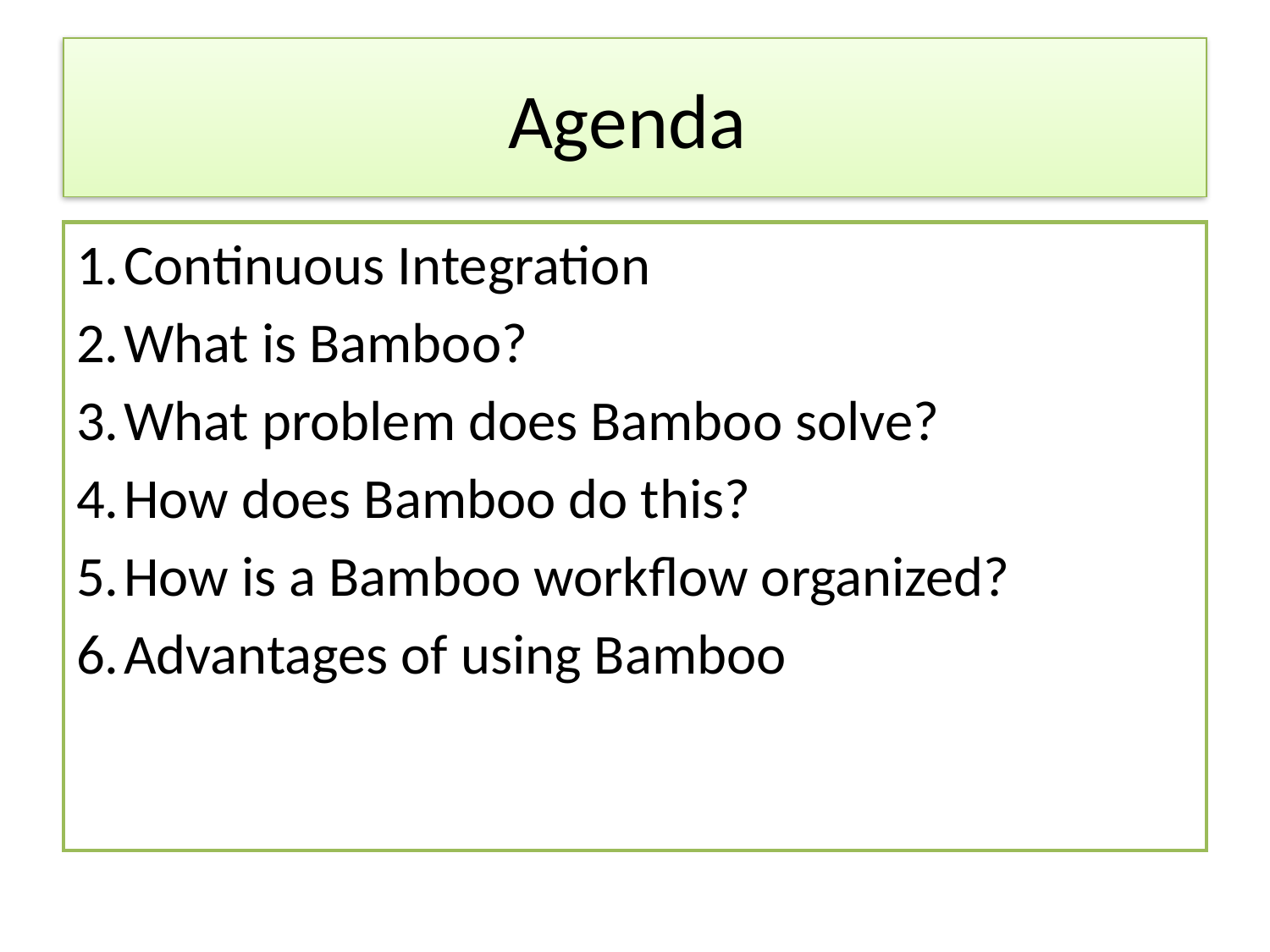

# Agenda
Continuous Integration
What is Bamboo?
What problem does Bamboo solve?
How does Bamboo do this?
How is a Bamboo workflow organized?
Advantages of using Bamboo